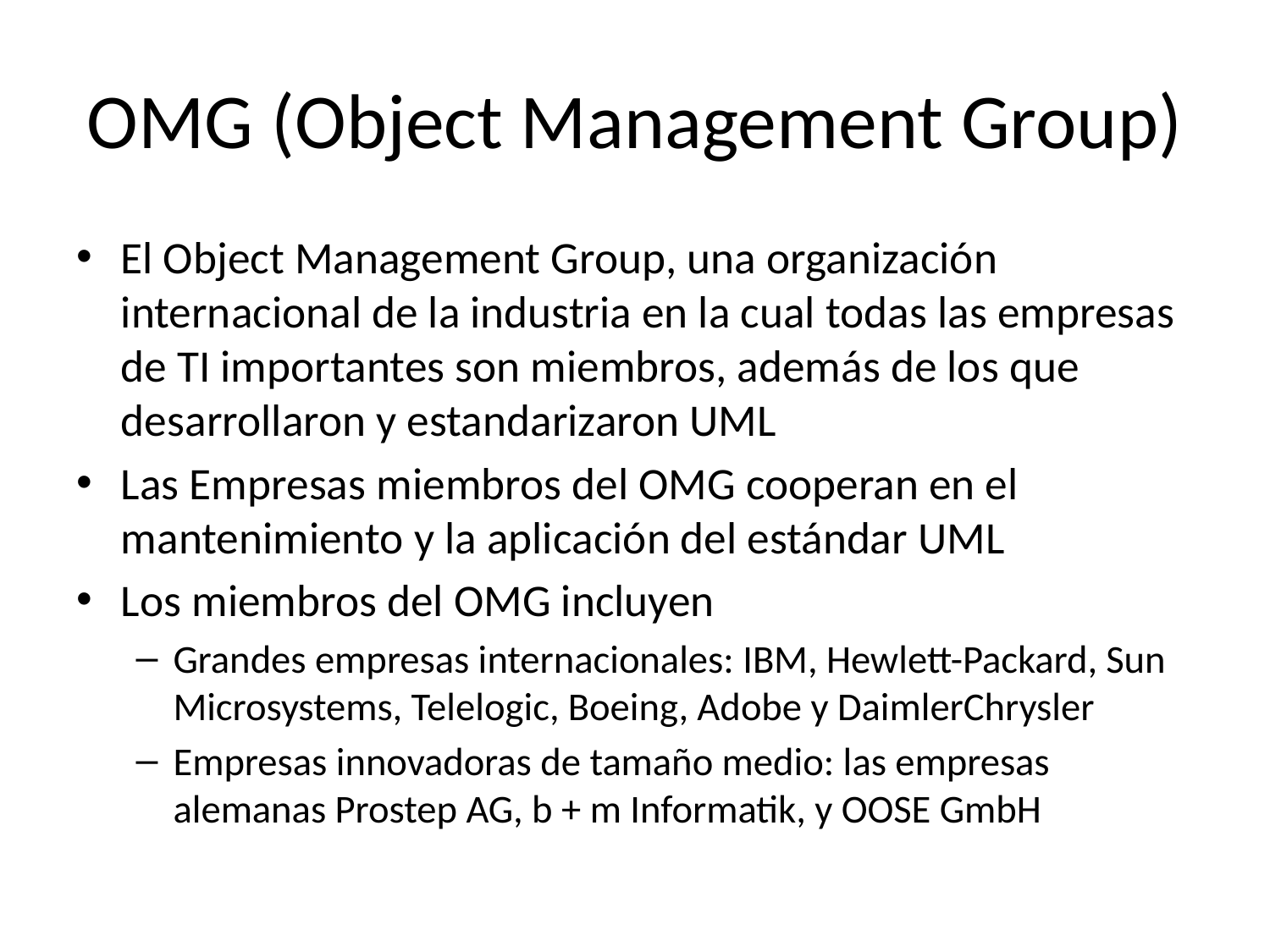

# OMG (Object Management Group)
El Object Management Group, una organización internacional de la industria en la cual todas las empresas de TI importantes son miembros, además de los que desarrollaron y estandarizaron UML
Las Empresas miembros del OMG cooperan en el mantenimiento y la aplicación del estándar UML
Los miembros del OMG incluyen
Grandes empresas internacionales: IBM, Hewlett-Packard, Sun Microsystems, Telelogic, Boeing, Adobe y DaimlerChrysler
Empresas innovadoras de tamaño medio: las empresas alemanas Prostep AG, b + m Informatik, y OOSE GmbH